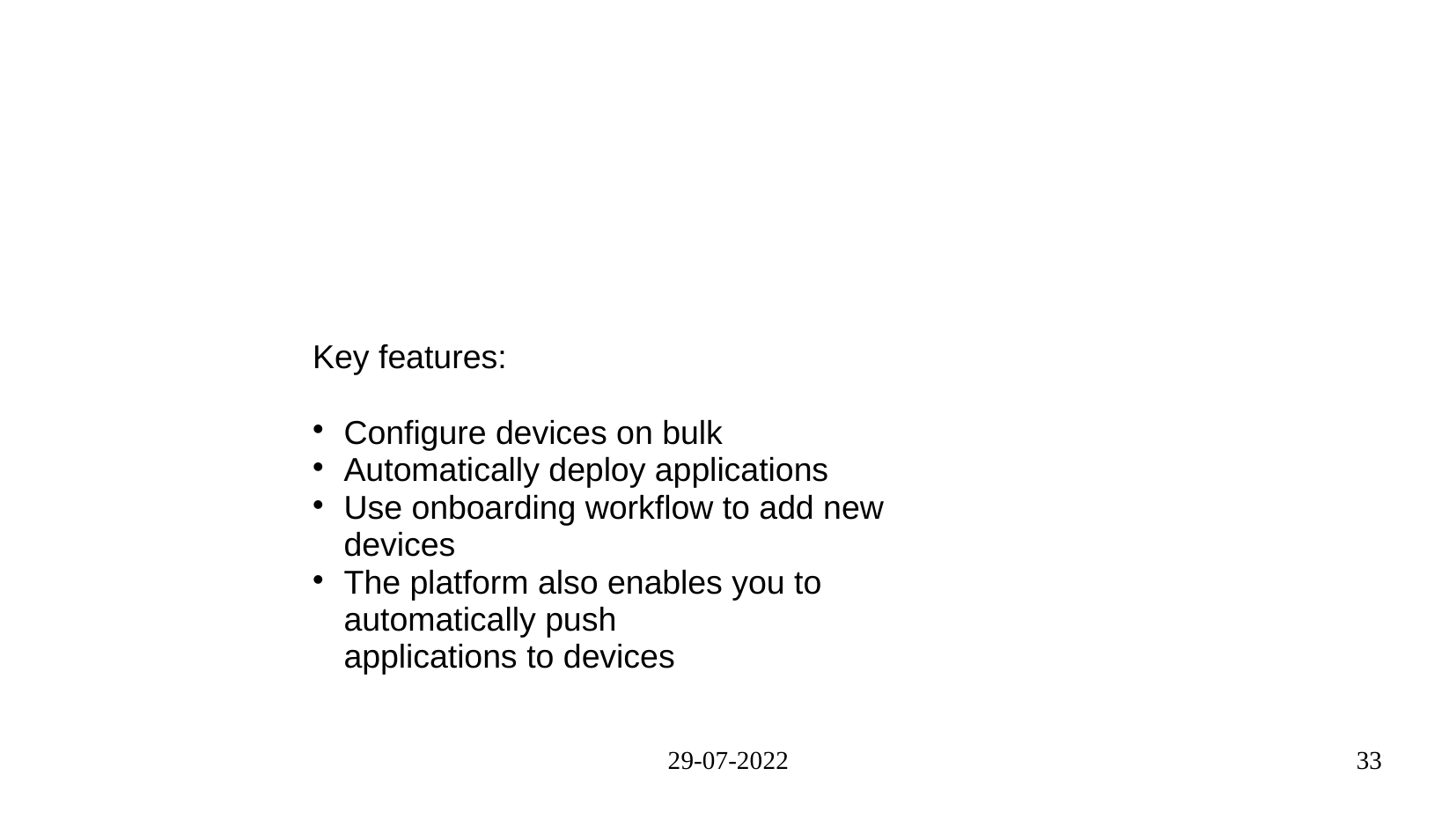

#

Key features:

Configure devices on bulk
Automatically deploy applications
Use onboarding workflow to add new   devices
The platform also enables you to automatically push                                    applications to devices

29-07-2022
33